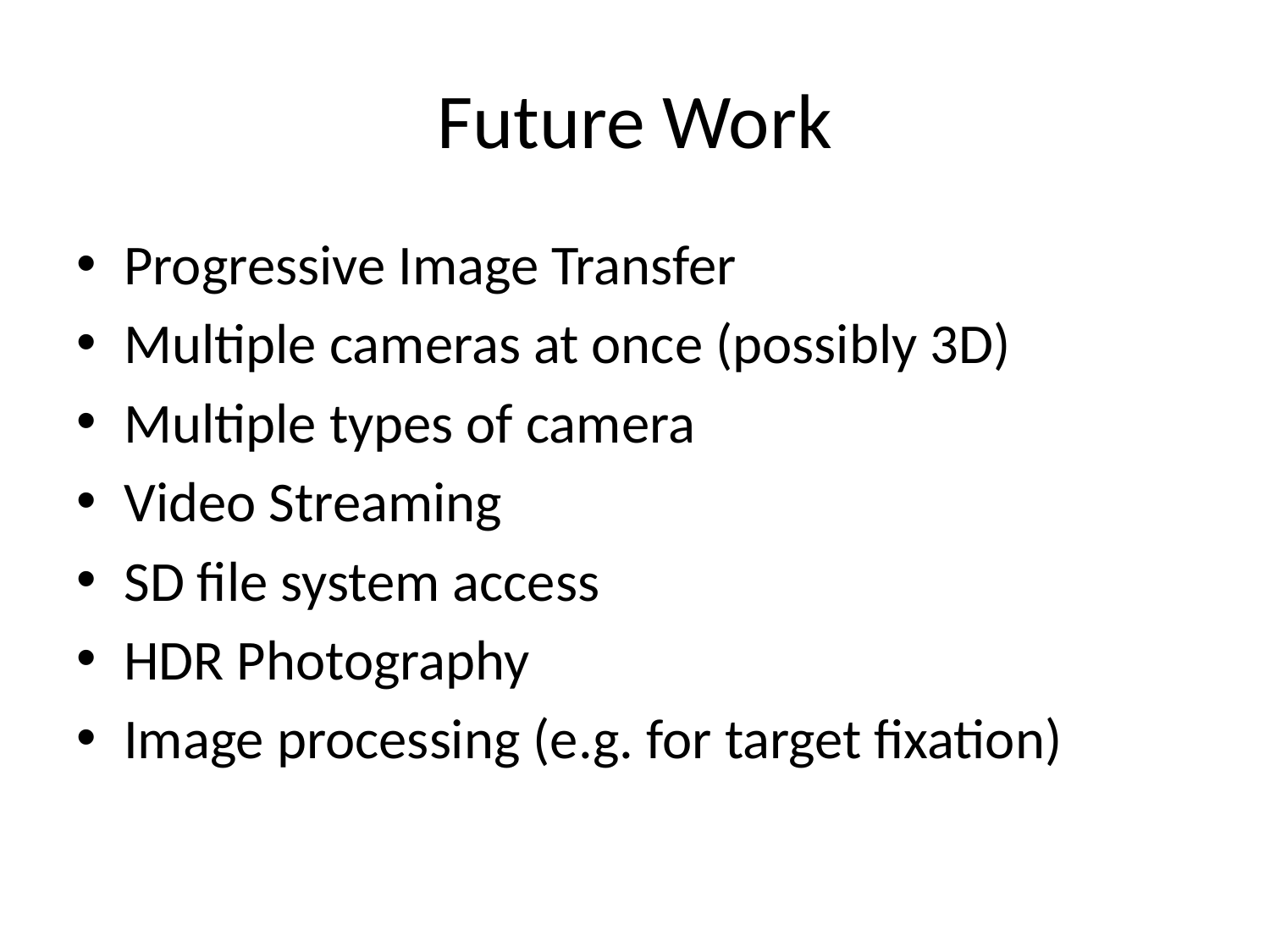

# Future Work
Progressive Image Transfer
Multiple cameras at once (possibly 3D)
Multiple types of camera
Video Streaming
SD file system access
HDR Photography
Image processing (e.g. for target fixation)